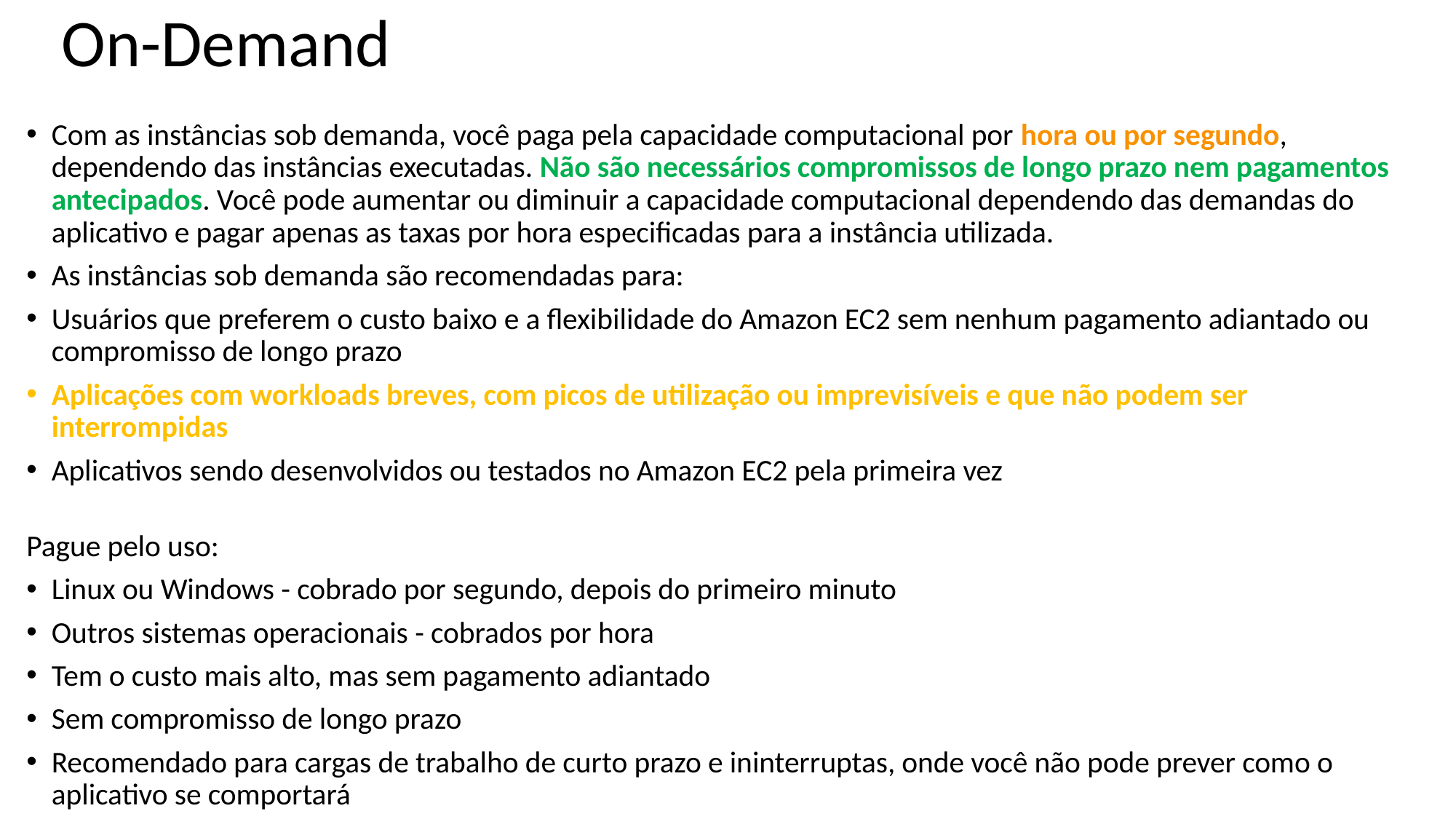

# On-Demand
Com as instâncias sob demanda, você paga pela capacidade computacional por hora ou por segundo, dependendo das instâncias executadas. Não são necessários compromissos de longo prazo nem pagamentos antecipados. Você pode aumentar ou diminuir a capacidade computacional dependendo das demandas do aplicativo e pagar apenas as taxas por hora especificadas para a instância utilizada.
As instâncias sob demanda são recomendadas para:
Usuários que preferem o custo baixo e a flexibilidade do Amazon EC2 sem nenhum pagamento adiantado ou compromisso de longo prazo
Aplicações com workloads breves, com picos de utilização ou imprevisíveis e que não podem ser interrompidas
Aplicativos sendo desenvolvidos ou testados no Amazon EC2 pela primeira vez
Pague pelo uso:
Linux ou Windows - cobrado por segundo, depois do primeiro minuto
Outros sistemas operacionais - cobrados por hora
Tem o custo mais alto, mas sem pagamento adiantado
Sem compromisso de longo prazo
Recomendado para cargas de trabalho de curto prazo e ininterruptas, onde você não pode prever como o aplicativo se comportará